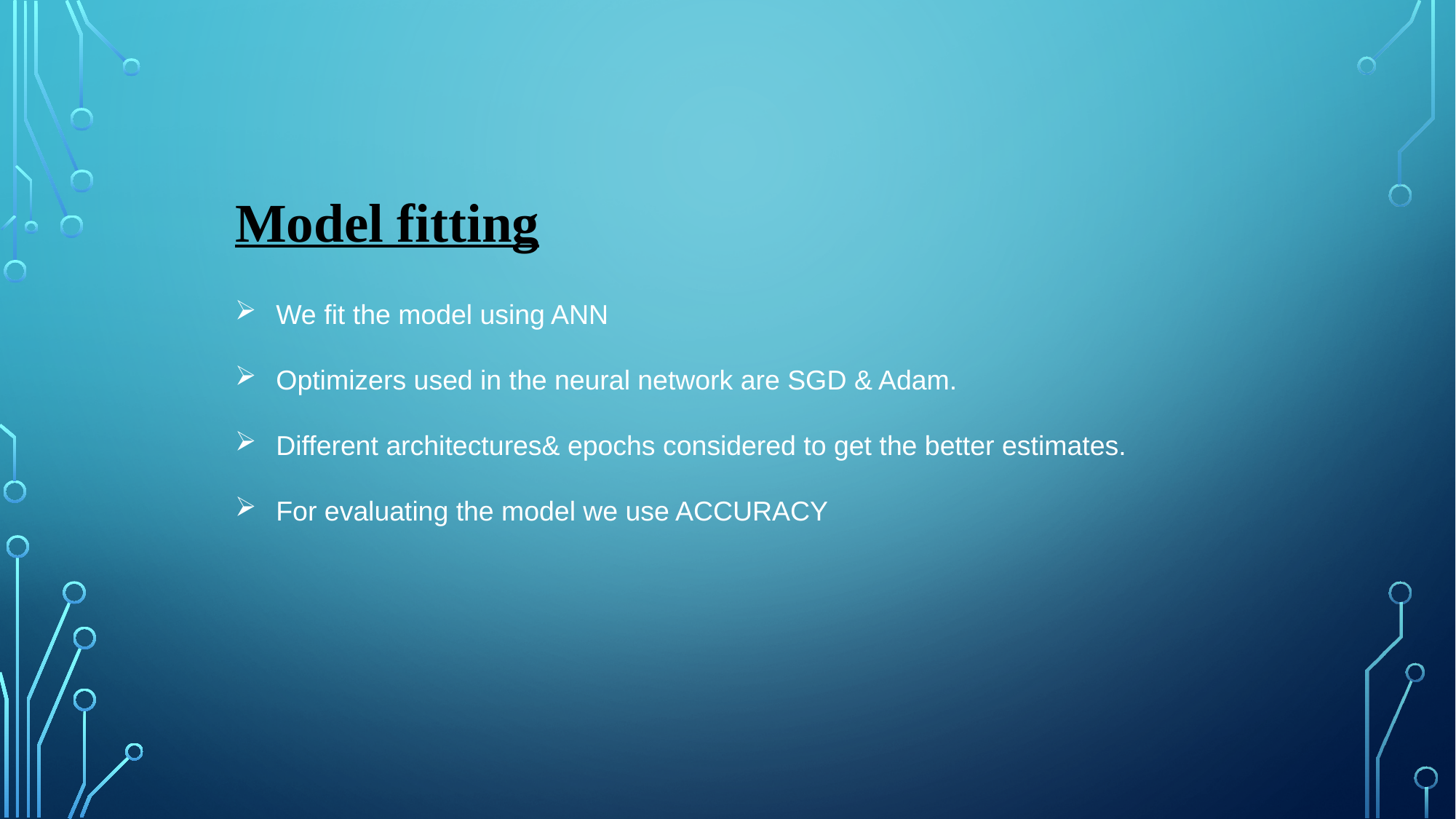

Model fitting

We fit the model using ANN

Optimizers used in the neural network are SGD & Adam.

Different architectures& epochs considered to get the better estimates.

For evaluating the model we use ACCURACY